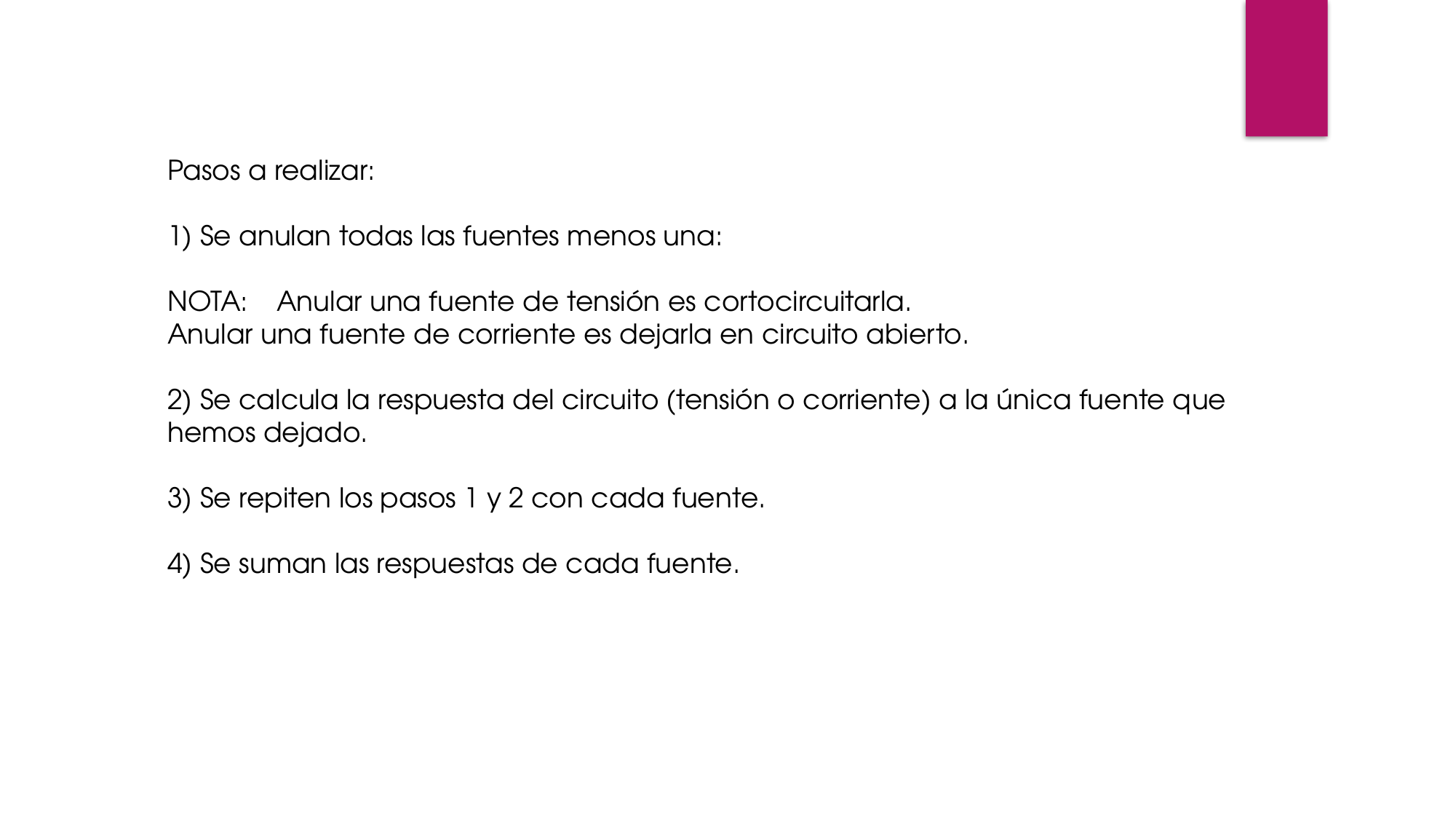

Pasos a realizar:

1) Se anulan todas las fuentes menos una:

NOTA:	Anular una fuente de tensión es cortocircuitarla.
Anular una fuente de corriente es dejarla en circuito abierto.

2) Se calcula la respuesta del circuito (tensión o corriente) a la única fuente que hemos dejado.

3) Se repiten los pasos 1 y 2 con cada fuente.

4) Se suman las respuestas de cada fuente.